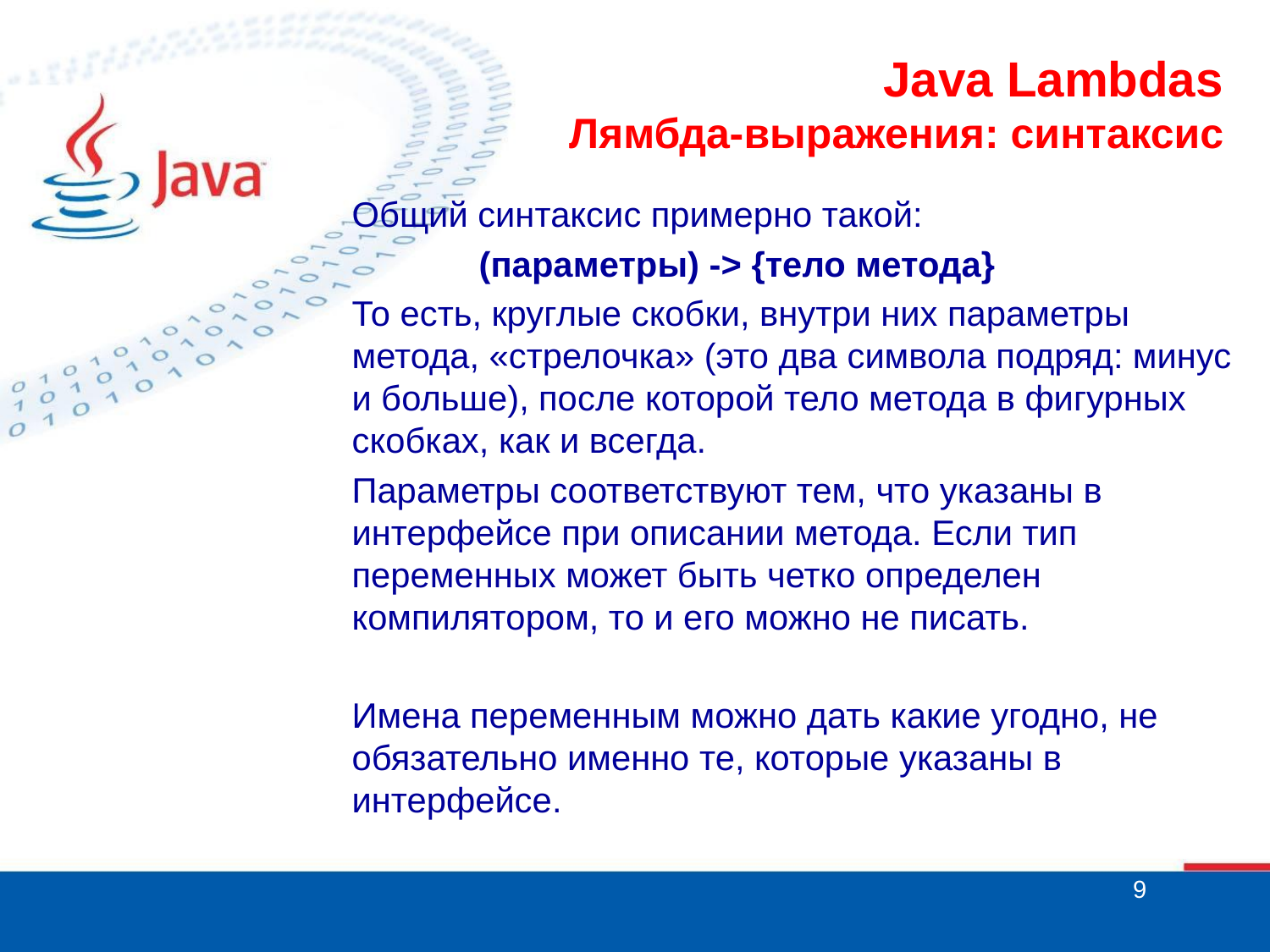

# Java Lambdas Лямбда-выражения: синтаксис
Общий синтаксис примерно такой:
	(параметры) -> {тело метода}
То есть, круглые скобки, внутри них параметры метода, «стрелочка» (это два символа подряд: минус и больше), после которой тело метода в фигурных скобках, как и всегда.
Параметры соответствуют тем, что указаны в интерфейсе при описании метода. Если тип переменных может быть четко определен компилятором, то и его можно не писать.

Имена переменным можно дать какие угодно, не обязательно именно те, которые указаны в интерфейсе.
9